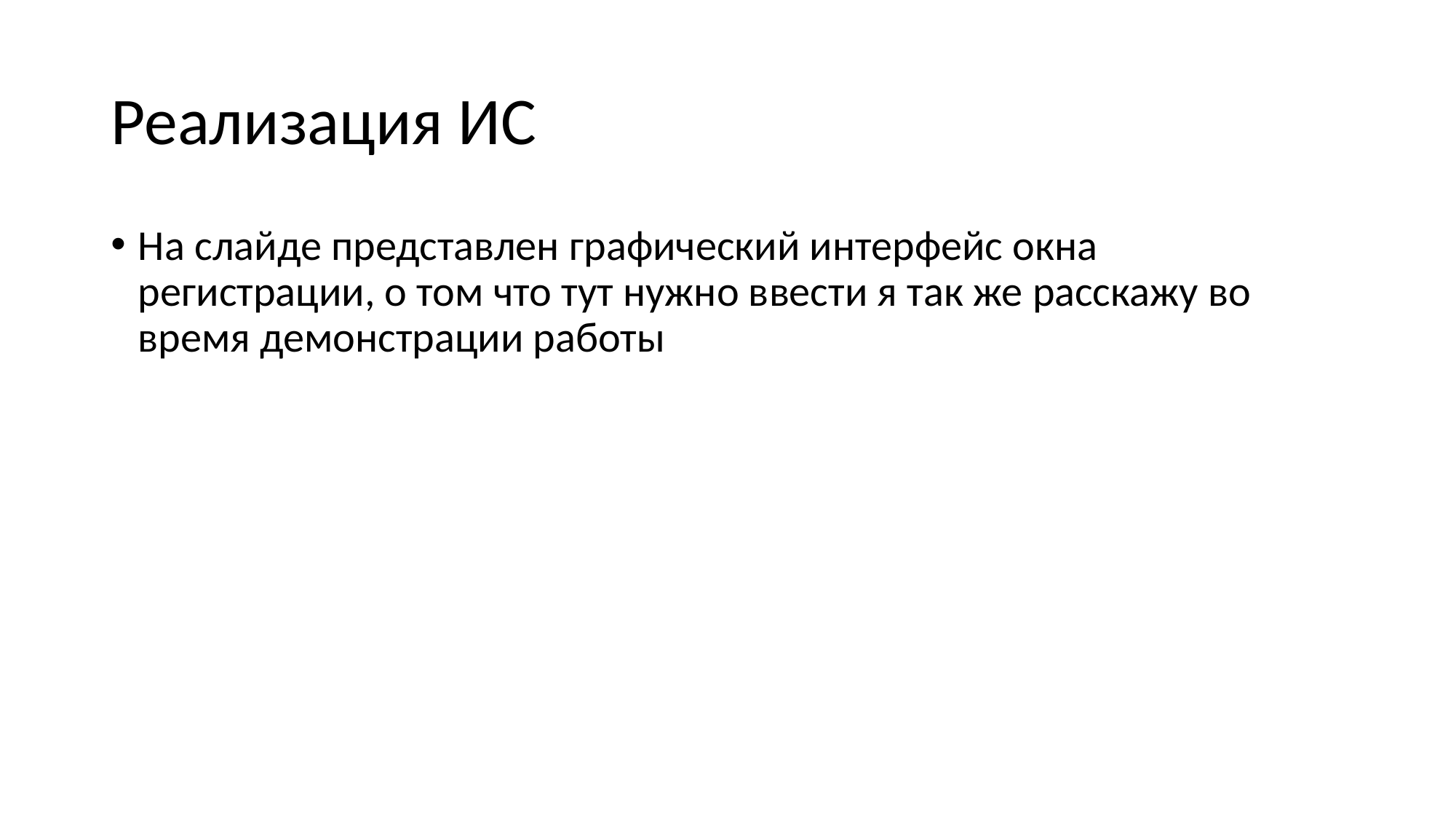

# Реализация ИС
На слайде представлен графический интерфейс окна регистрации, о том что тут нужно ввести я так же расскажу во время демонстрации работы